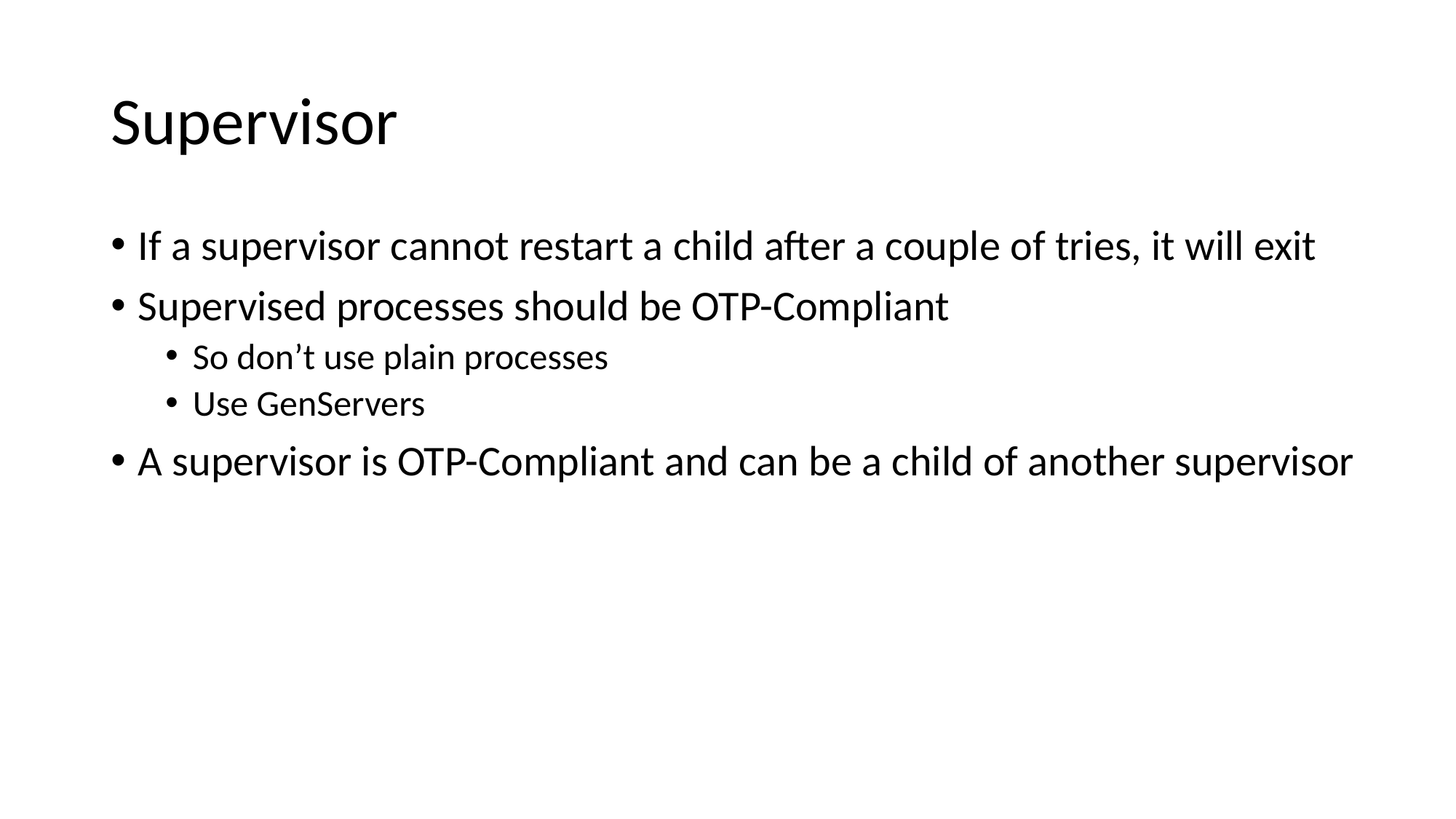

# Supervisor
If a supervisor cannot restart a child after a couple of tries, it will exit
Supervised processes should be OTP-Compliant
So don’t use plain processes
Use GenServers
A supervisor is OTP-Compliant and can be a child of another supervisor